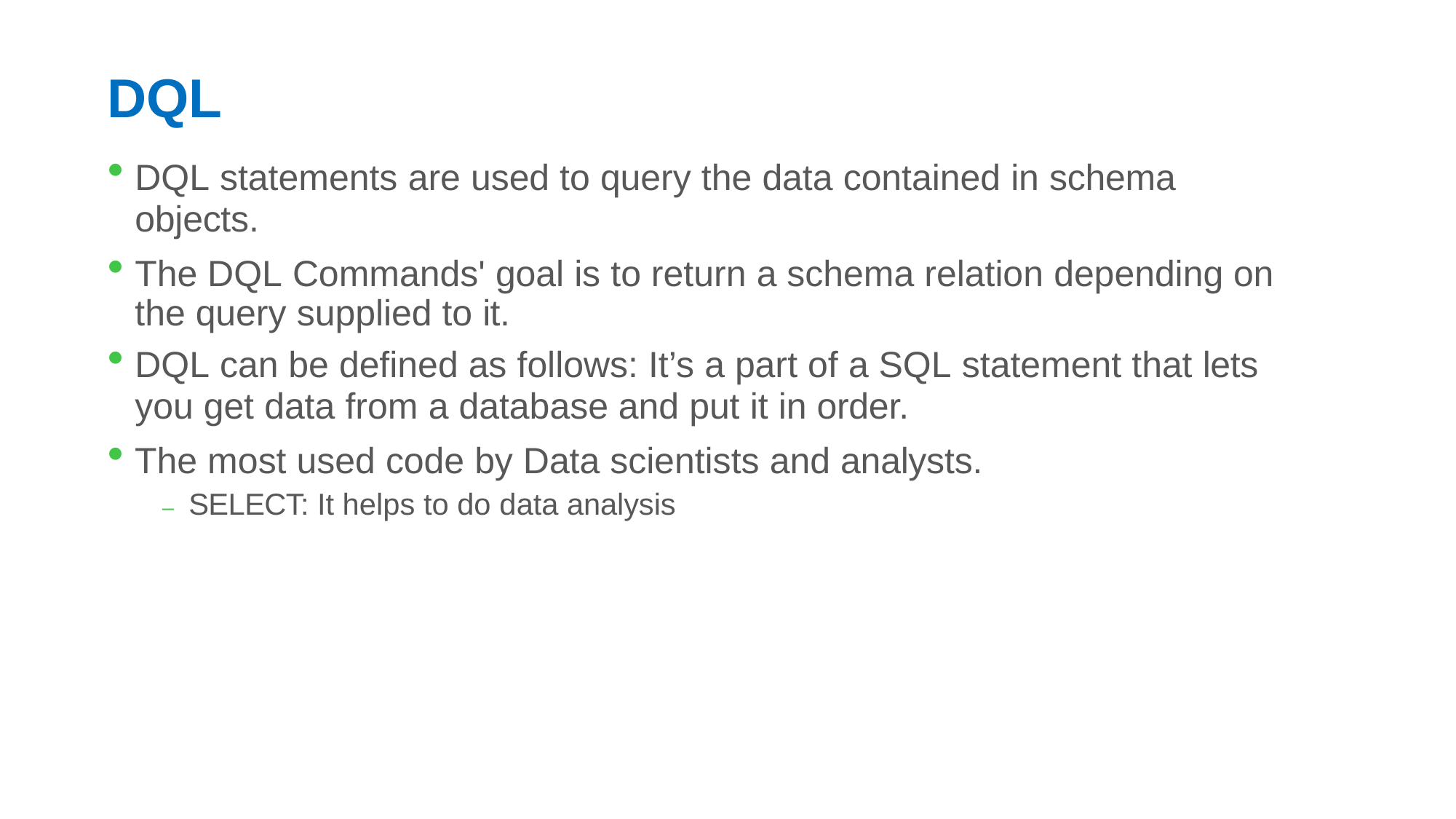

# DQL
DQL statements are used to query the data contained in schema
objects.
The DQL Commands' goal is to return a schema relation depending on the query supplied to it.
DQL can be defined as follows: It’s a part of a SQL statement that lets
you get data from a database and put it in order.
The most used code by Data scientists and analysts.
–  SELECT: It helps to do data analysis